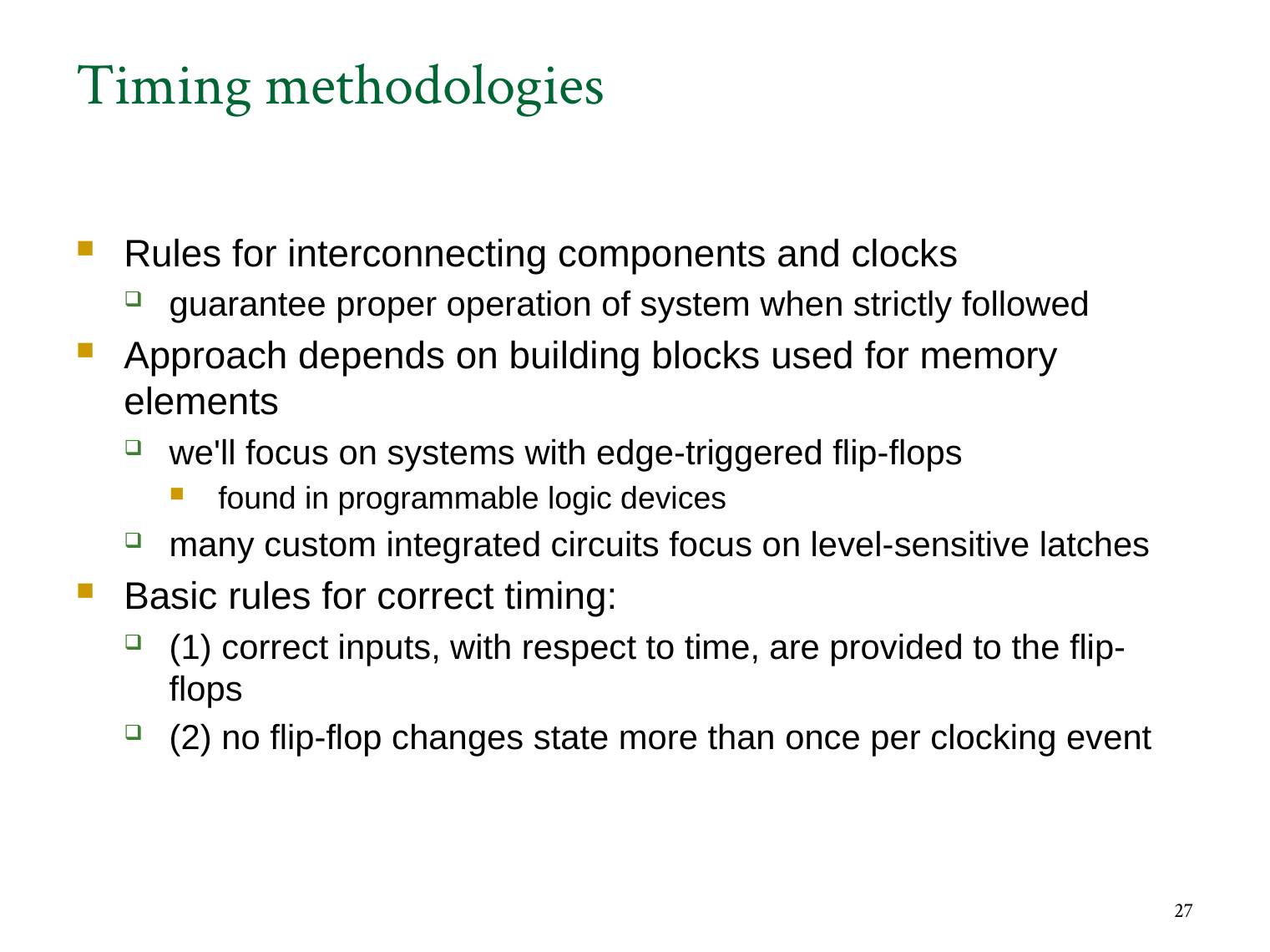

# Timing methodologies
Rules for interconnecting components and clocks
guarantee proper operation of system when strictly followed
Approach depends on building blocks used for memory elements
we'll focus on systems with edge-triggered flip-flops
found in programmable logic devices
many custom integrated circuits focus on level-sensitive latches
Basic rules for correct timing:
(1) correct inputs, with respect to time, are provided to the flip-flops
(2) no flip-flop changes state more than once per clocking event
27